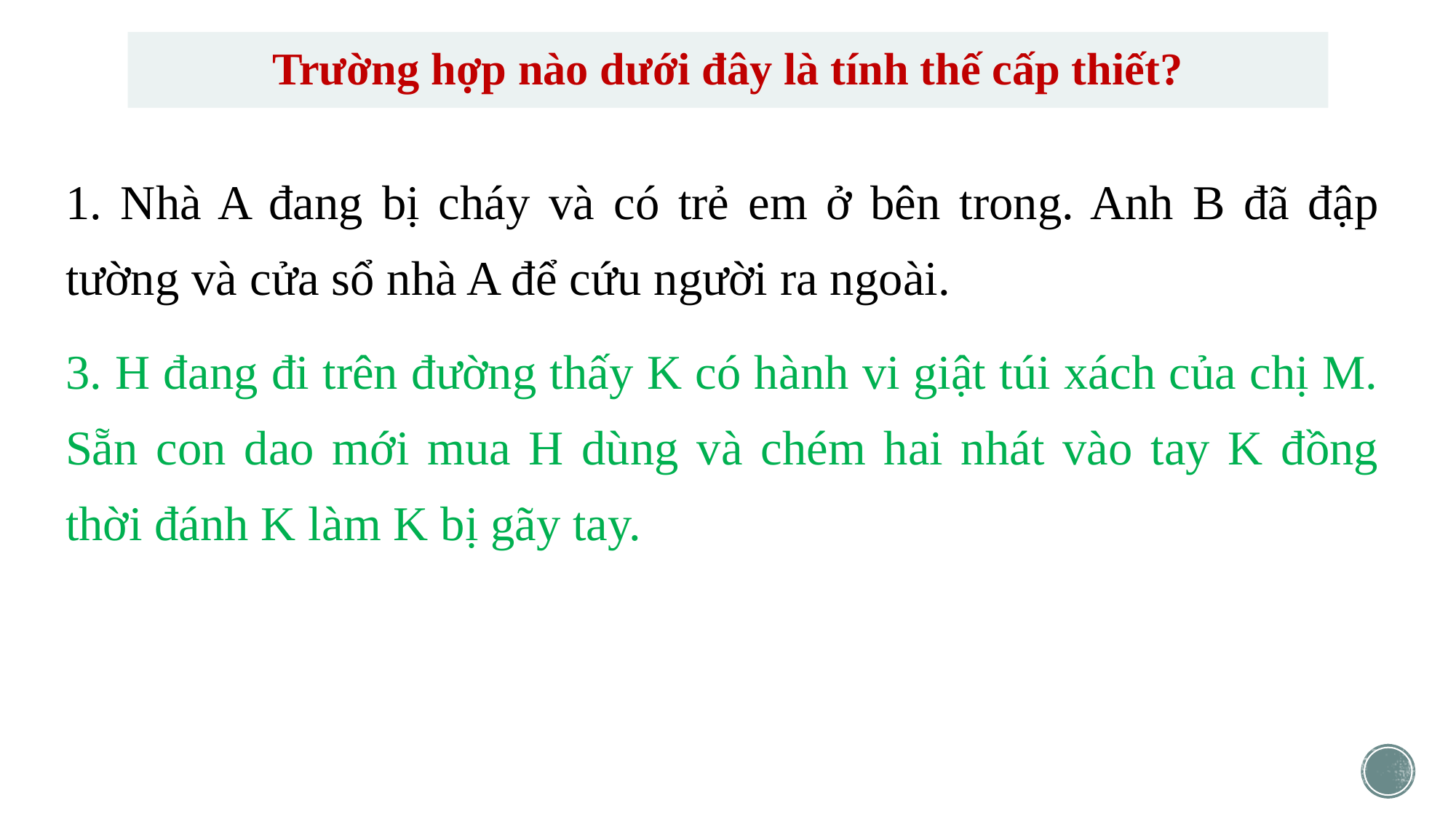

# Trường hợp nào dưới đây là tính thế cấp thiết?
1. Nhà A đang bị cháy và có trẻ em ở bên trong. Anh B đã đập tường và cửa sổ nhà A để cứu người ra ngoài.
3. H đang đi trên đường thấy K có hành vi giật túi xách của chị M. Sẵn con dao mới mua H dùng và chém hai nhát vào tay K đồng thời đánh K làm K bị gãy tay.